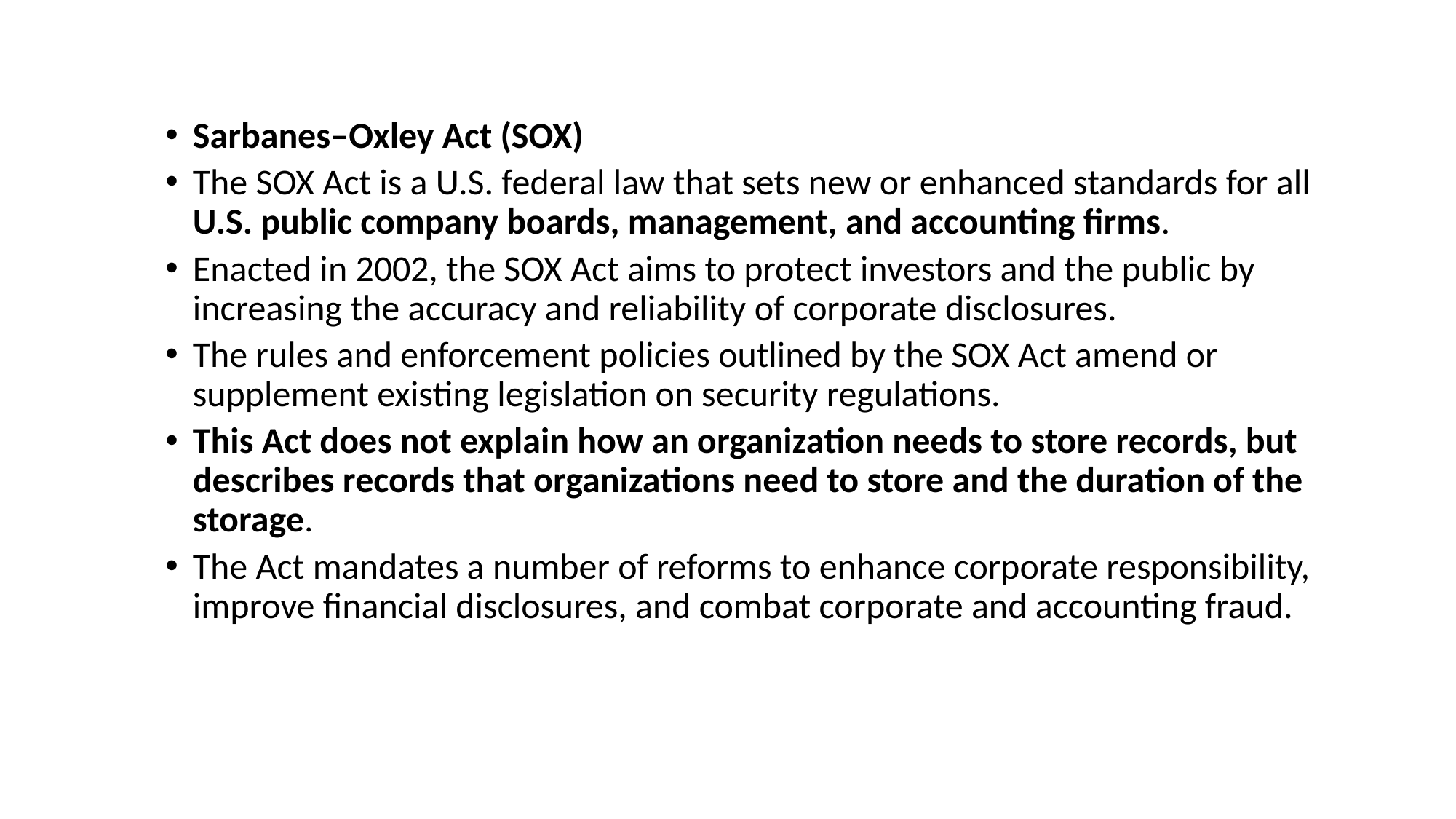

Sarbanes–Oxley Act (SOX)
The SOX Act is a U.S. federal law that sets new or enhanced standards for all U.S. public company boards, management, and accounting firms.
Enacted in 2002, the SOX Act aims to protect investors and the public by increasing the accuracy and reliability of corporate disclosures.
The rules and enforcement policies outlined by the SOX Act amend or supplement existing legislation on security regulations.
This Act does not explain how an organization needs to store records, but describes records that organizations need to store and the duration of the storage.
The Act mandates a number of reforms to enhance corporate responsibility, improve financial disclosures, and combat corporate and accounting fraud.